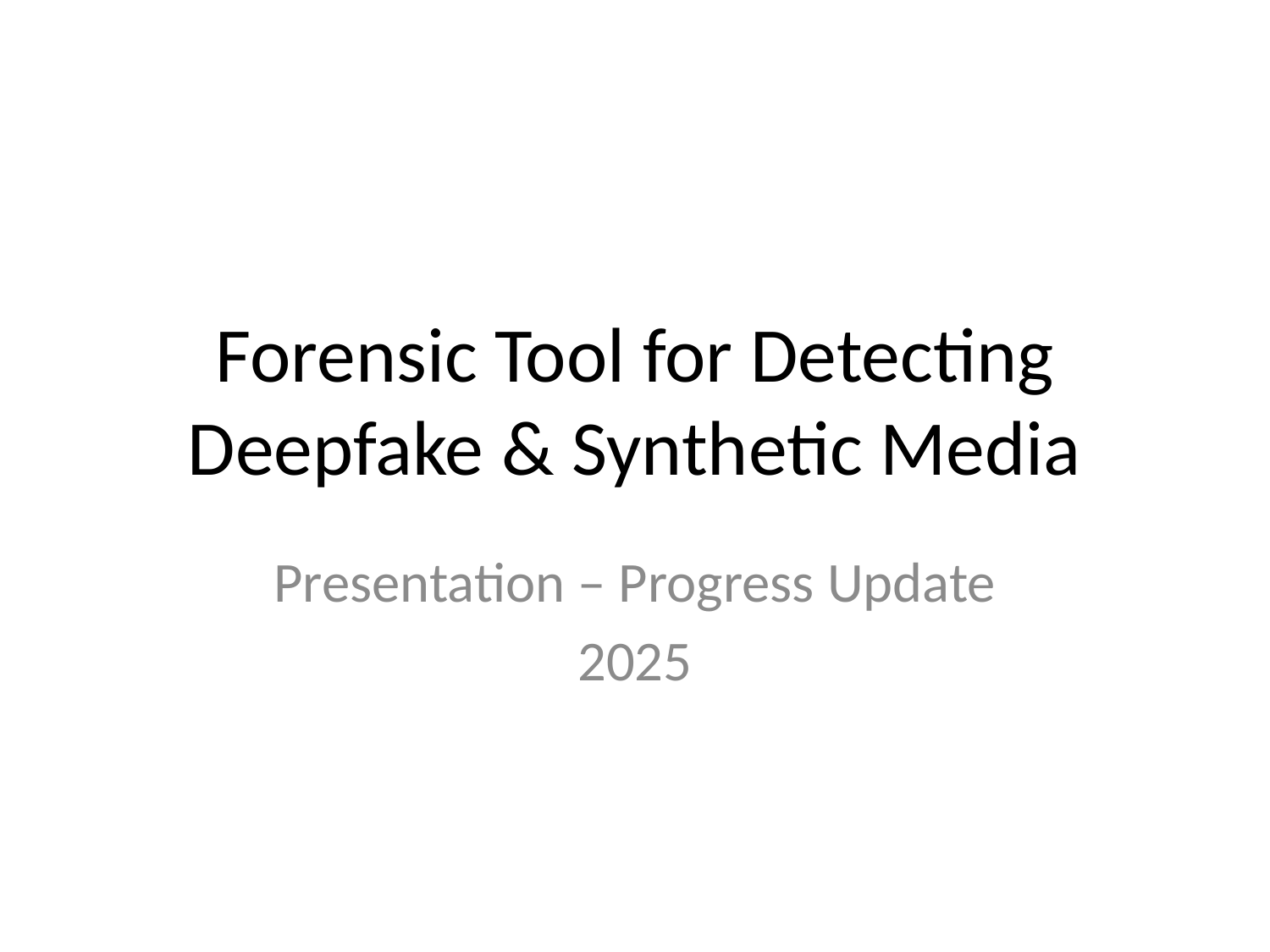

# Forensic Tool for Detecting Deepfake & Synthetic Media
Presentation – Progress Update
2025